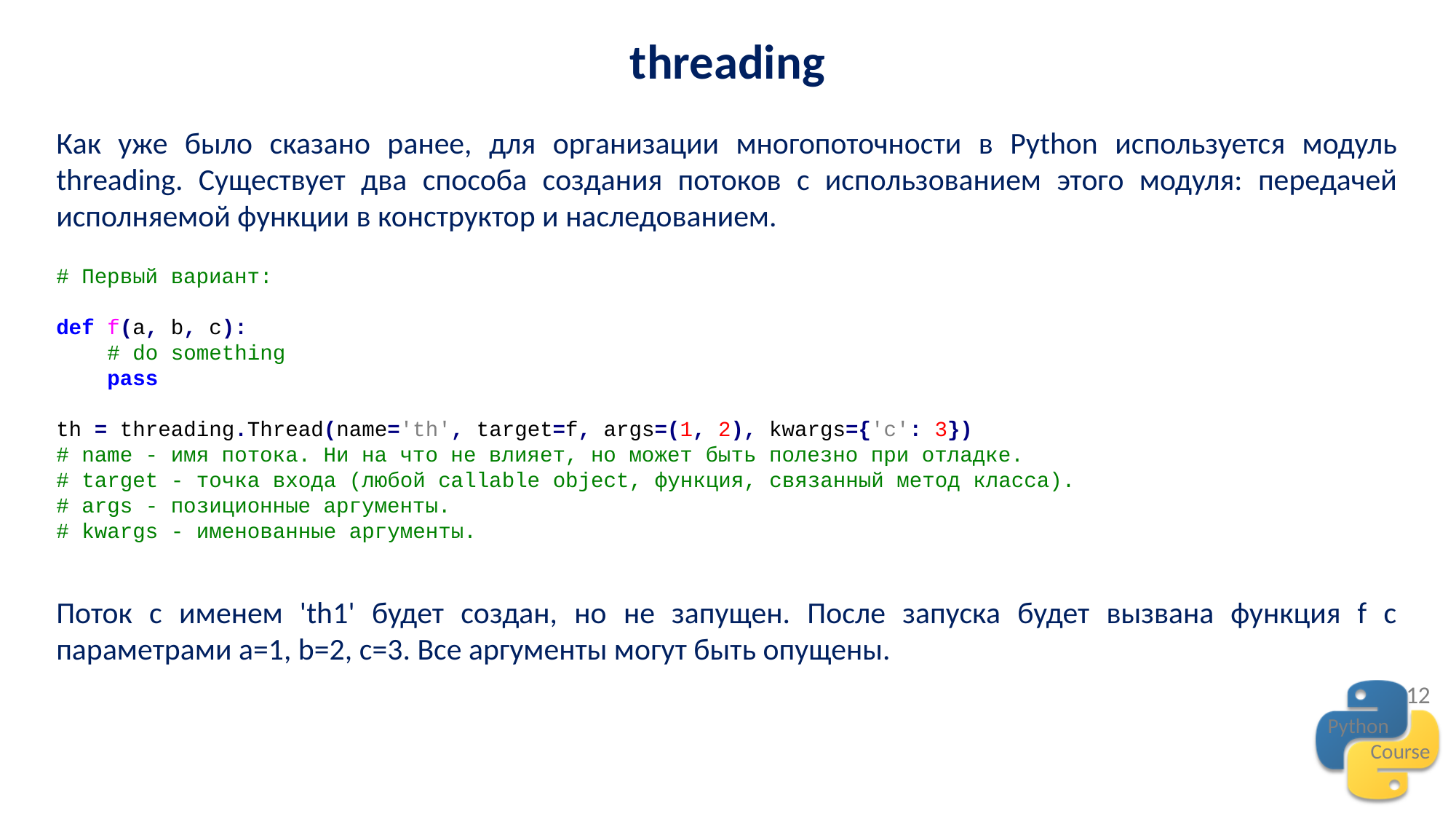

threading
Как уже было сказано ранее, для организации многопоточности в Python используется модуль threading. Существует два способа создания потоков с использованием этого модуля: передачей исполняемой функции в конструктор и наследованием.

# Первый вариант:

def f(a, b, c):
    # do something
    pass

th = threading.Thread(name='th', target=f, args=(1, 2), kwargs={'c': 3})
# name - имя потока. Ни на что не влияет, но может быть полезно при отладке.
# target - точка входа (любой callable object, функция, связанный метод класса).
# args - позиционные аргументы.
# kwargs - именованные аргументы.

Поток с именем 'th1' будет создан, но не запущен. После запуска будет вызвана функция f с параметрами a=1, b=2, c=3. Все аргументы могут быть опущены.